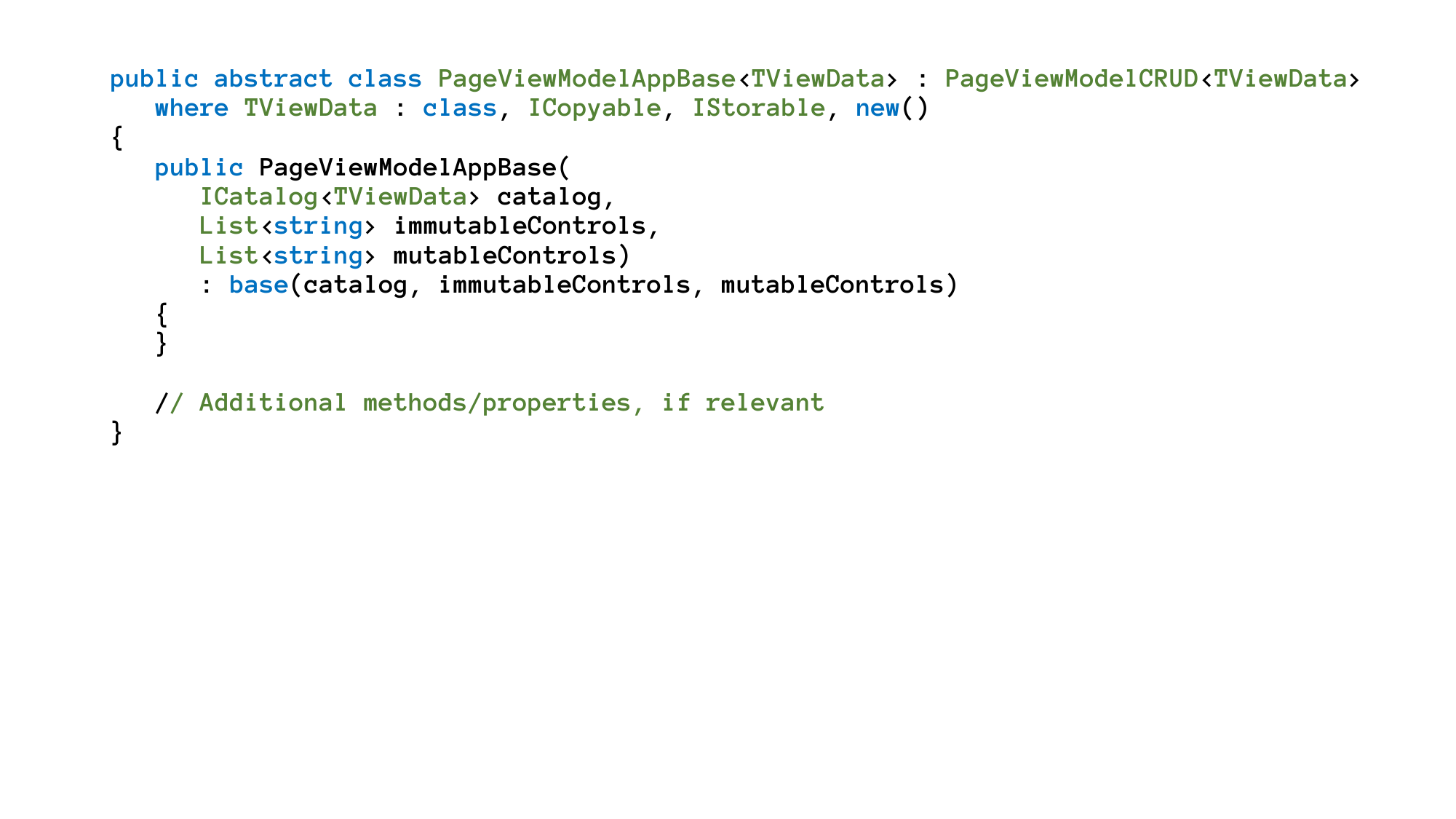

public abstract class PageViewModelAppBase<TViewData> : PageViewModelCRUD<TViewData>
   where TViewData : class, ICopyable, IStorable, new()
{
   public PageViewModelAppBase(
      ICatalog<TViewData> catalog,
      List<string> immutableControls,
      List<string> mutableControls)
      : base(catalog, immutableControls, mutableControls)
   {
   }

   // Additional methods/properties, if relevant
}